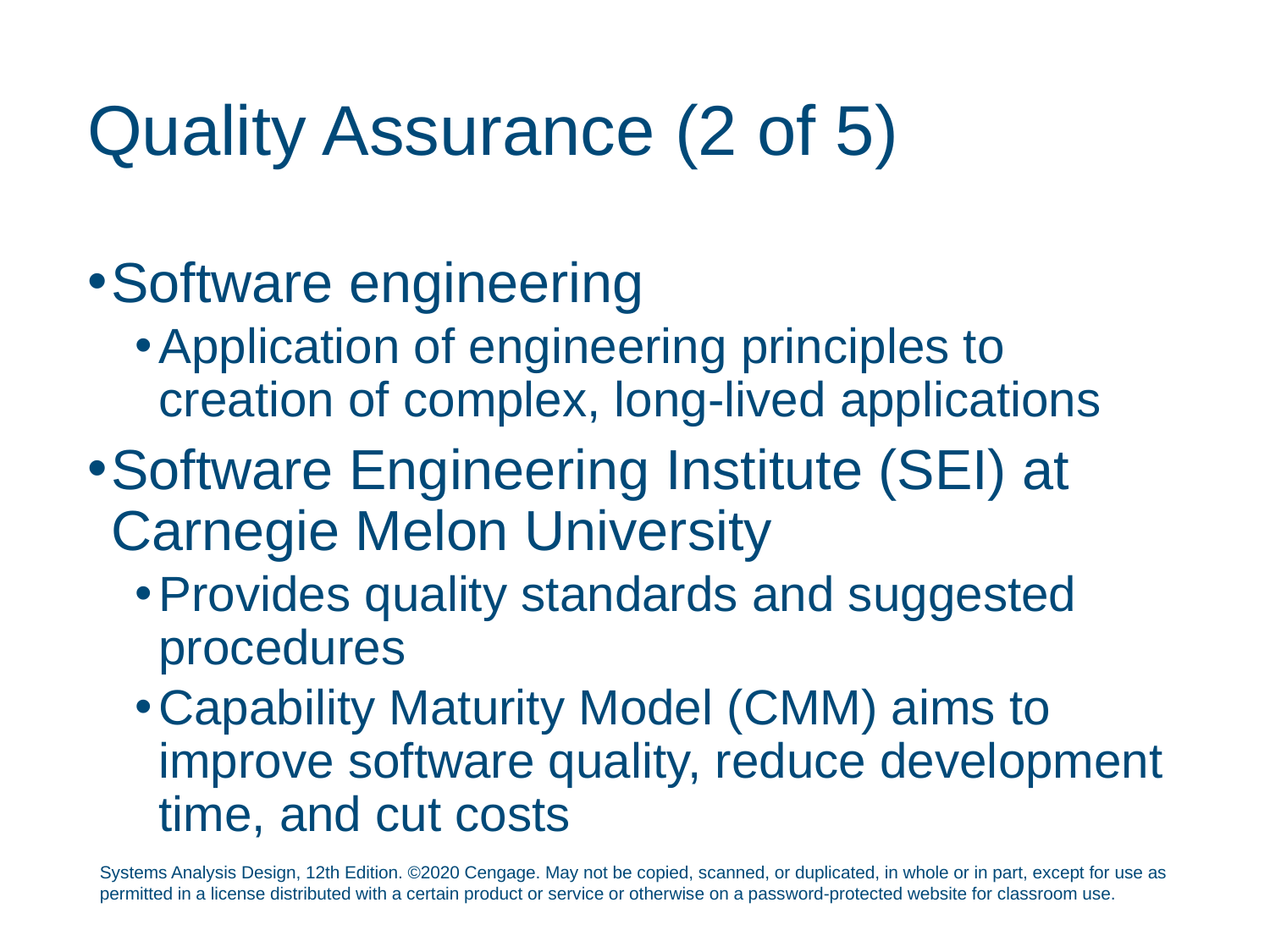

# Quality Assurance (2 of 5)
Software engineering
Application of engineering principles to creation of complex, long-lived applications
Software Engineering Institute (SEI) at Carnegie Melon University
Provides quality standards and suggested procedures
Capability Maturity Model (CMM) aims to improve software quality, reduce development time, and cut costs
Systems Analysis Design, 12th Edition. ©2020 Cengage. May not be copied, scanned, or duplicated, in whole or in part, except for use as permitted in a license distributed with a certain product or service or otherwise on a password-protected website for classroom use.